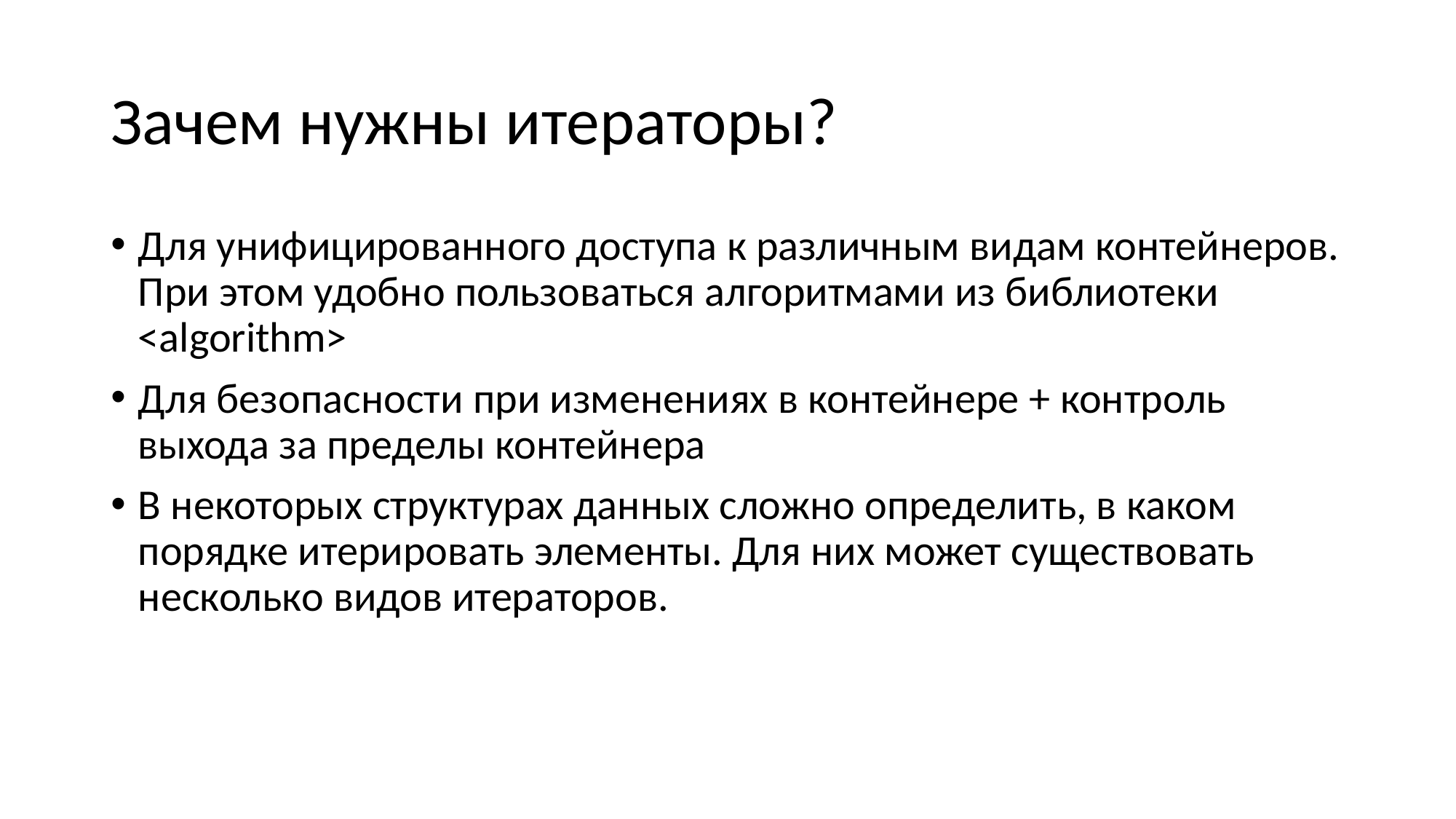

# Зачем нужны итераторы?
Для унифицированного доступа к различным видам контейнеров. При этом удобно пользоваться алгоритмами из библиотеки <algorithm>
Для безопасности при изменениях в контейнере + контроль выхода за пределы контейнера
В некоторых структурах данных сложно определить, в каком порядке итерировать элементы. Для них может существовать несколько видов итераторов.